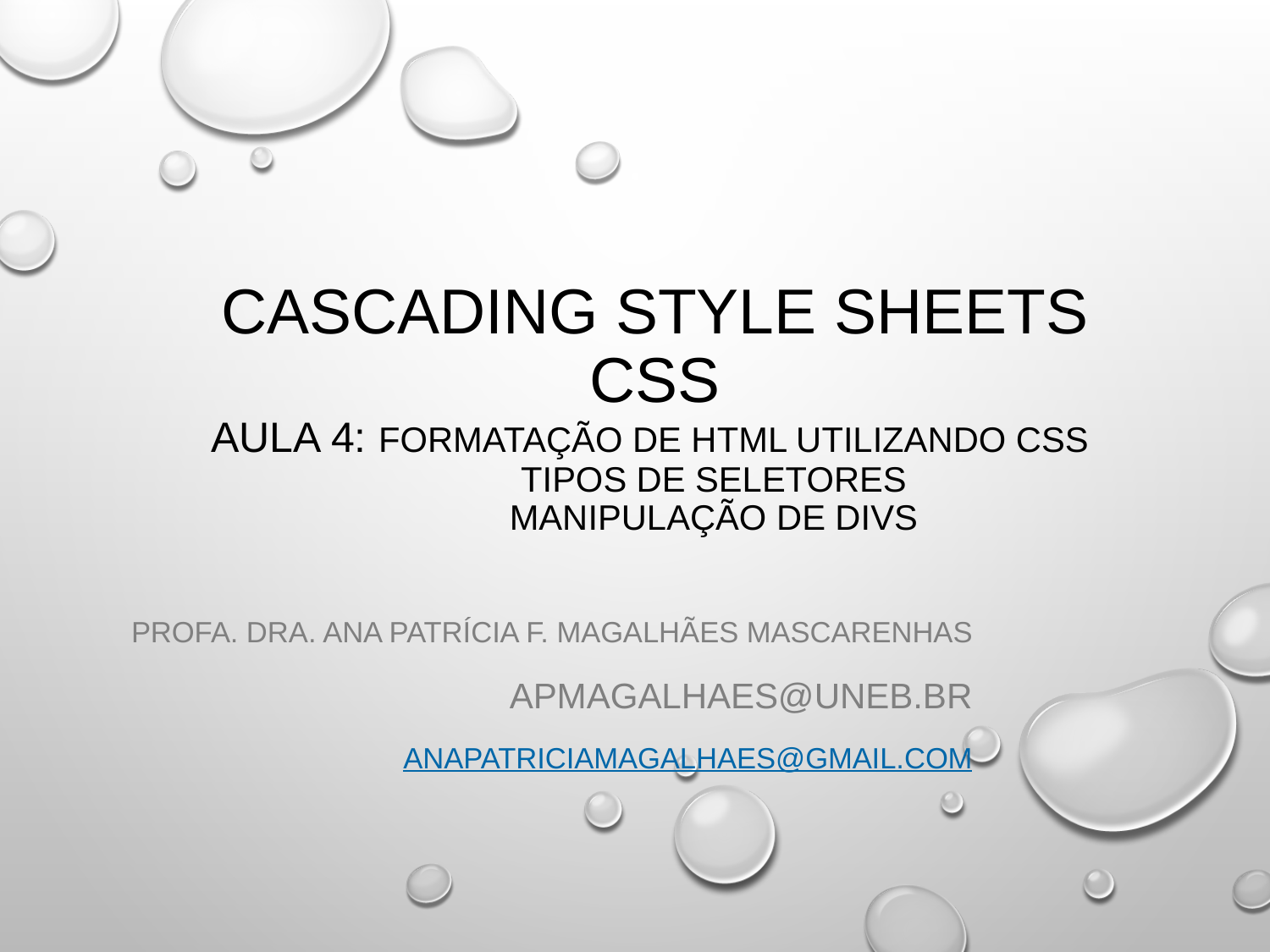

# Cascading Style Sheets CSS Aula 4: Formatação de HTML utilizando CSS Tipos de Seletores Manipulação de divs

Profa. Dra. Ana Patrícia F. Magalhães Mascarenhas
apmagalhaes@uneb.br
ANAPATRICIAMAGALHAES@GMAIL.COM